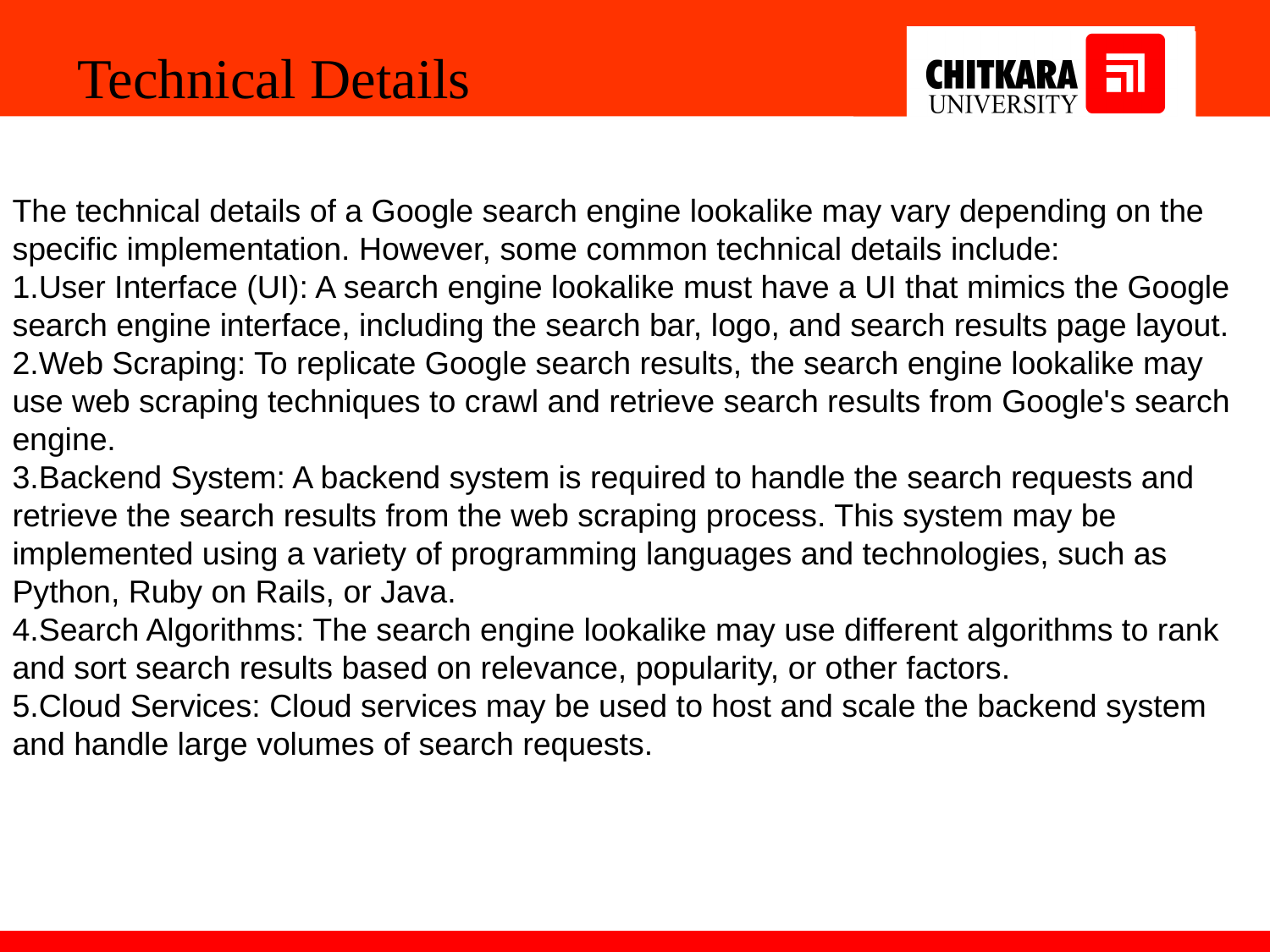

Technical Details
The technical details of a Google search engine lookalike may vary depending on the specific implementation. However, some common technical details include:
User Interface (UI): A search engine lookalike must have a UI that mimics the Google search engine interface, including the search bar, logo, and search results page layout.
Web Scraping: To replicate Google search results, the search engine lookalike may use web scraping techniques to crawl and retrieve search results from Google's search engine.
Backend System: A backend system is required to handle the search requests and retrieve the search results from the web scraping process. This system may be implemented using a variety of programming languages and technologies, such as Python, Ruby on Rails, or Java.
Search Algorithms: The search engine lookalike may use different algorithms to rank and sort search results based on relevance, popularity, or other factors.
Cloud Services: Cloud services may be used to host and scale the backend system and handle large volumes of search requests.